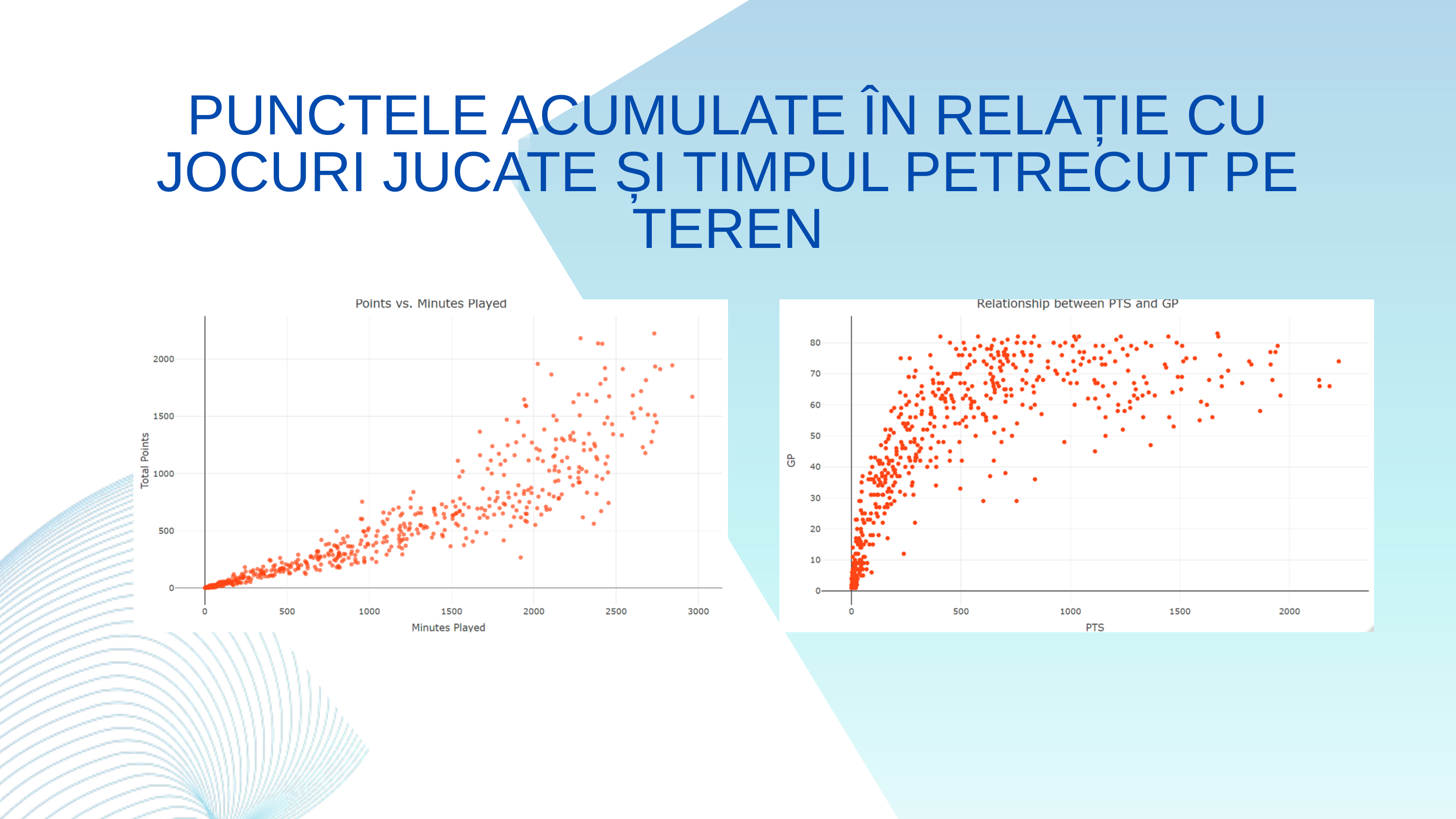

PUNCTELE ACUMULATE ÎN RELAȚIE CU JOCURI JUCATE ȘI TIMPUL PETRECUT PE TEREN